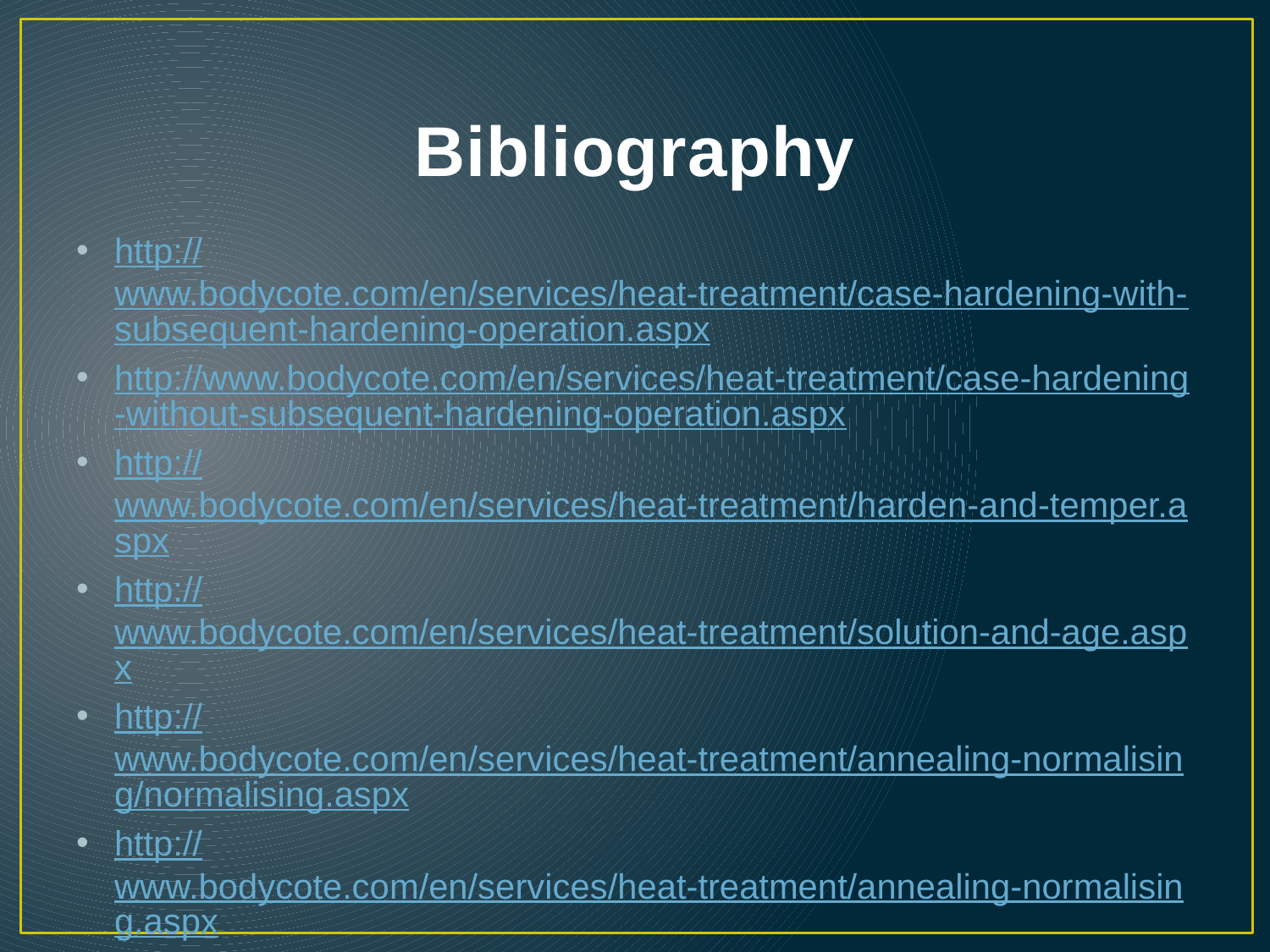

# Bibliography
http://www.bodycote.com/en/services/heat-treatment/case-hardening-with-subsequent-hardening-operation.aspx
http://www.bodycote.com/en/services/heat-treatment/case-hardening-without-subsequent-hardening-operation.aspx
http://www.bodycote.com/en/services/heat-treatment/harden-and-temper.aspx
http://www.bodycote.com/en/services/heat-treatment/solution-and-age.aspx
http://www.bodycote.com/en/services/heat-treatment/annealing-normalising/normalising.aspx
http://www.bodycote.com/en/services/heat-treatment/annealing-normalising.aspx
http://www.americanmachinetools.com/heat_treating_metals.htm